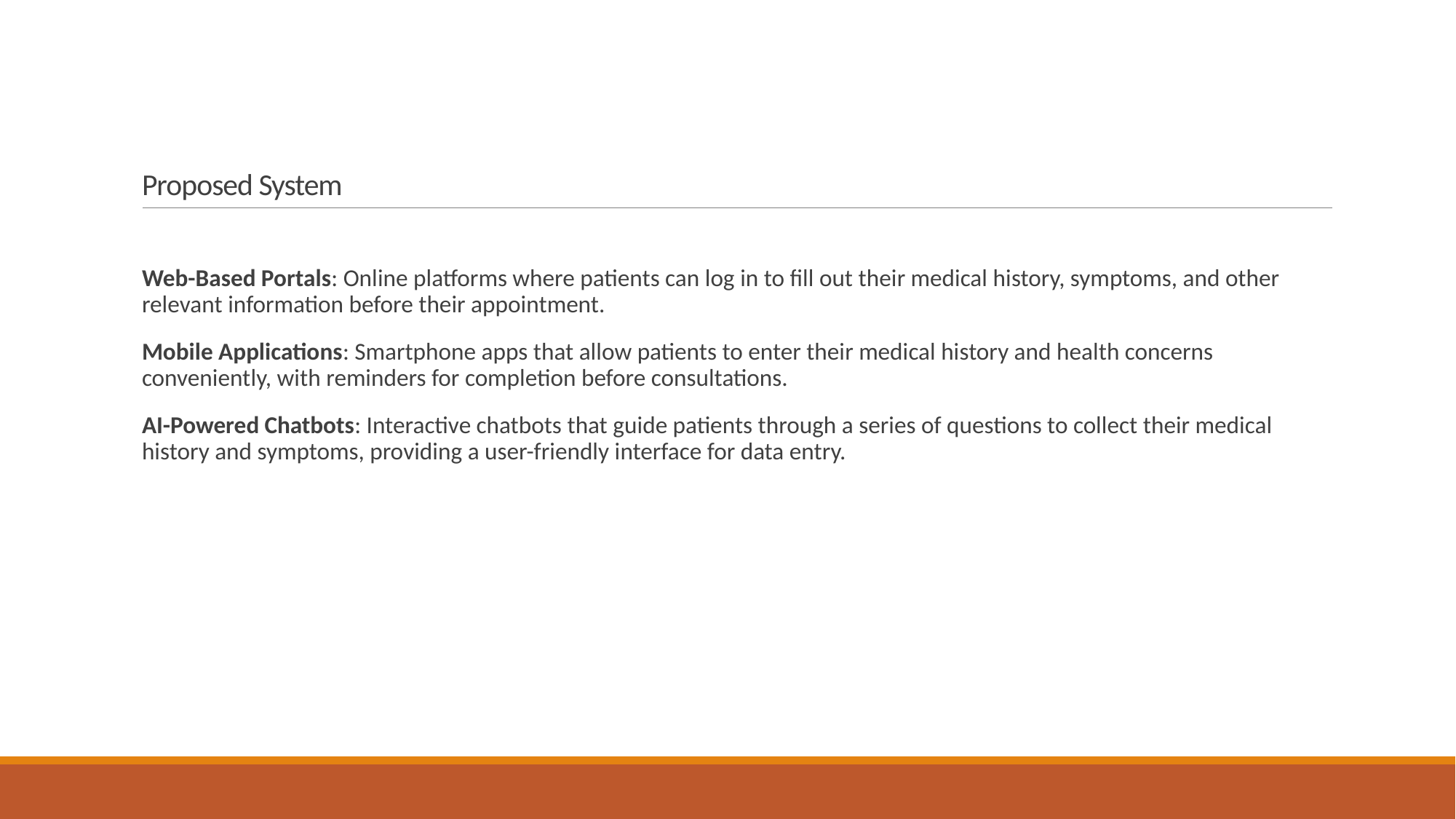

# Proposed System
Web-Based Portals: Online platforms where patients can log in to fill out their medical history, symptoms, and other relevant information before their appointment.
Mobile Applications: Smartphone apps that allow patients to enter their medical history and health concerns conveniently, with reminders for completion before consultations.
AI-Powered Chatbots: Interactive chatbots that guide patients through a series of questions to collect their medical history and symptoms, providing a user-friendly interface for data entry.